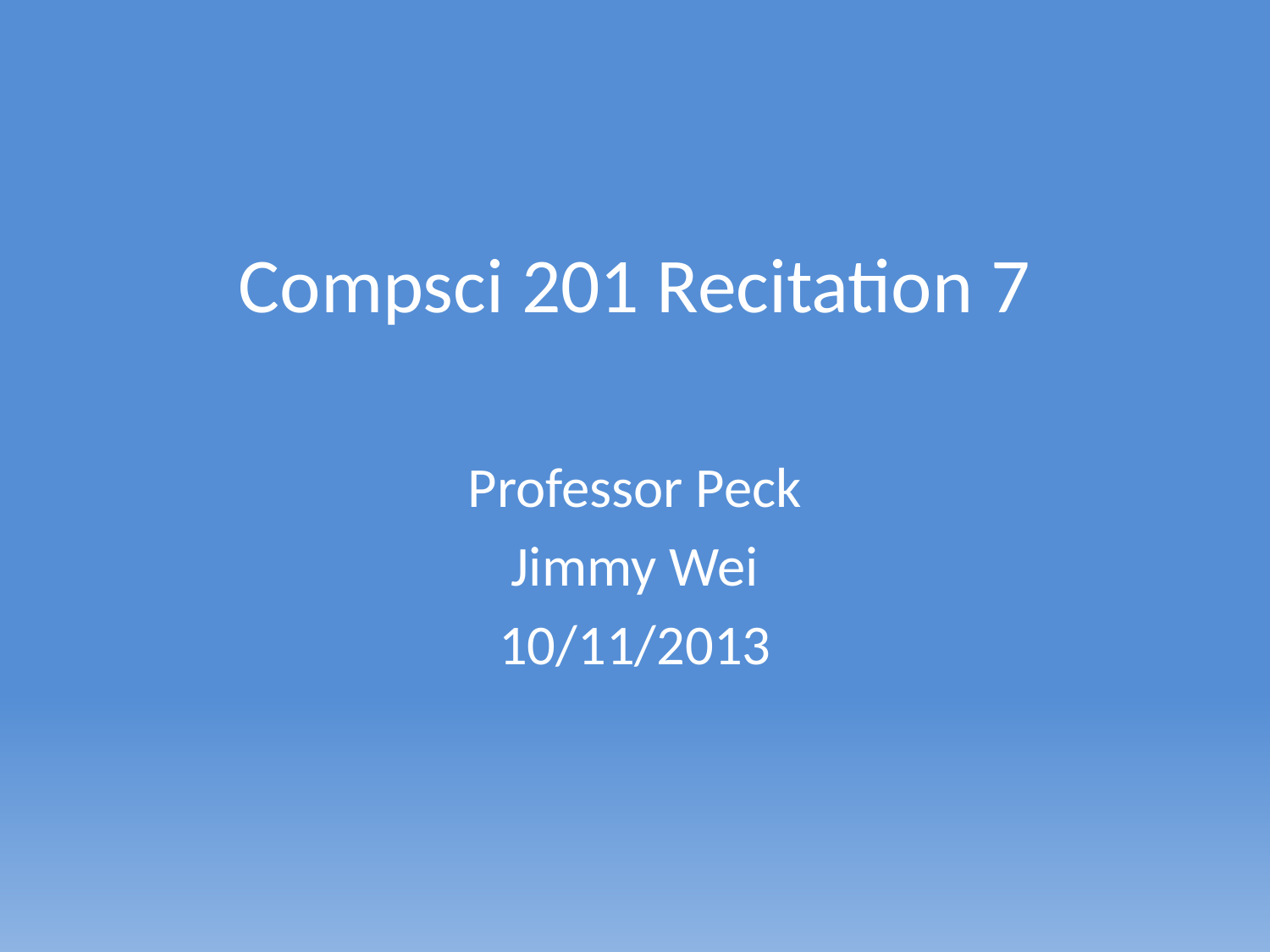

# Compsci 201 Recitation 7
Professor Peck
Jimmy Wei
10/11/2013